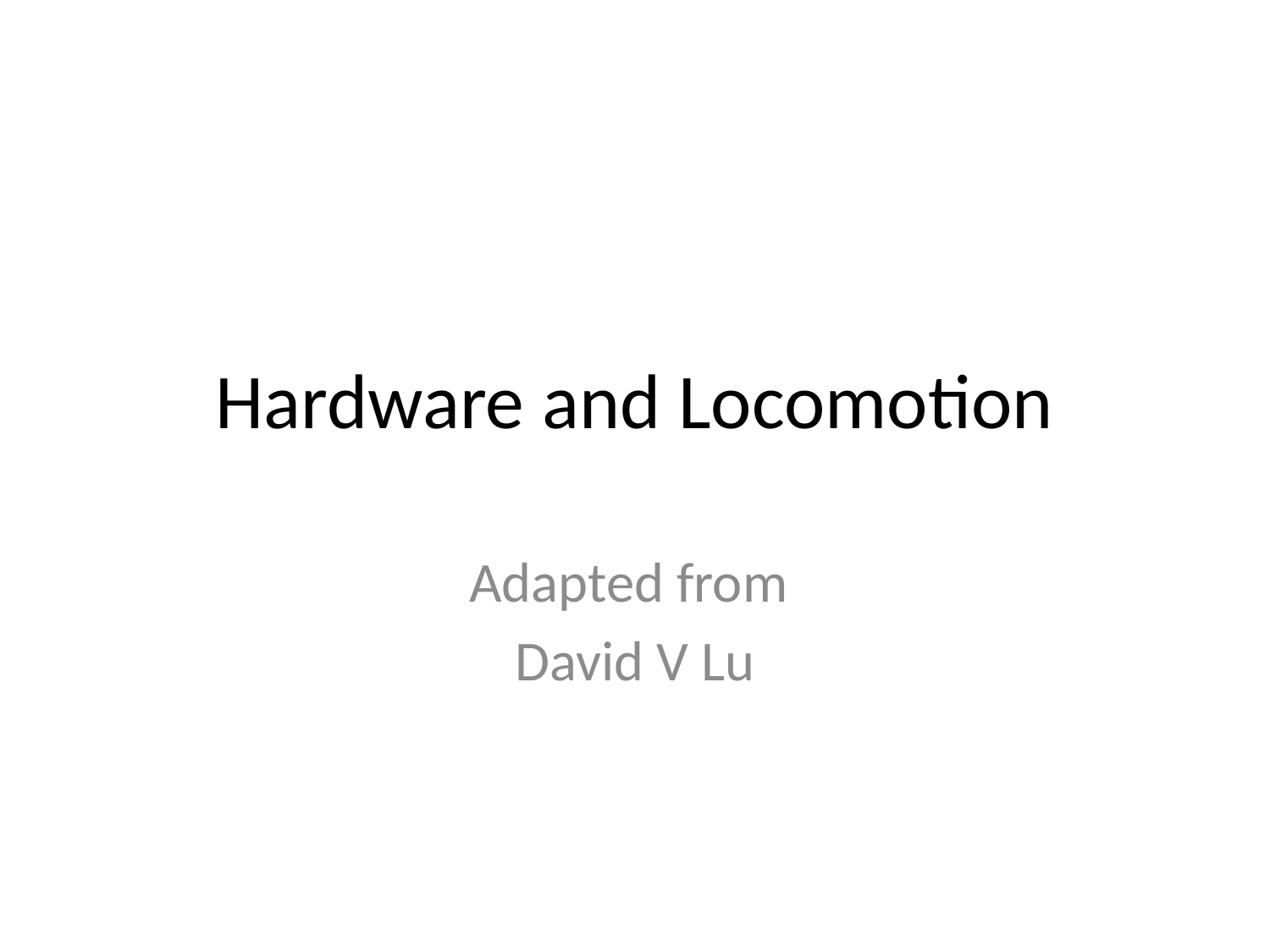

# Hardware and Locomotion
Adapted from
David V Lu